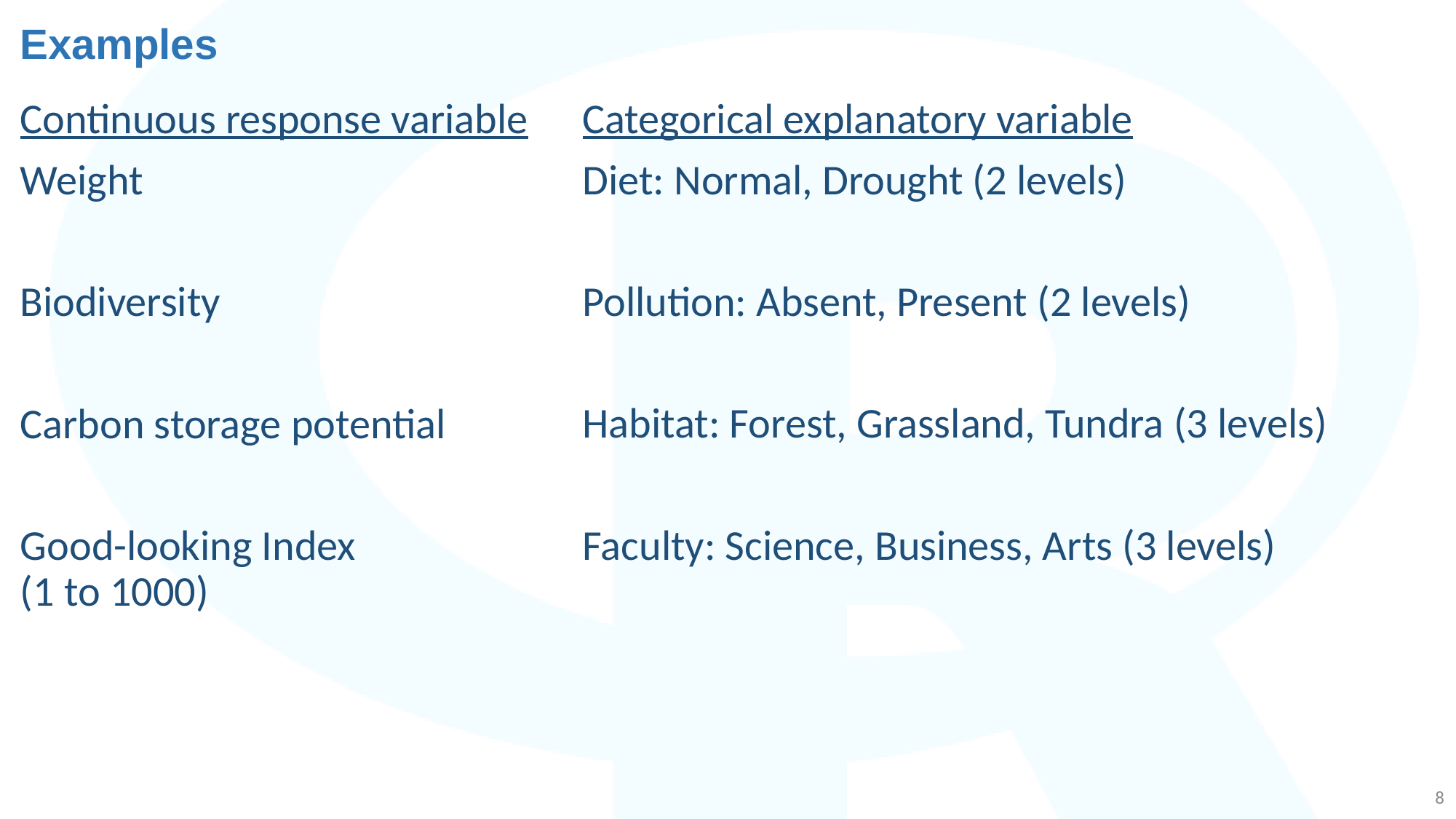

# Examples
Categorical explanatory variable
Diet: Normal, Drought (2 levels)

Pollution: Absent, Present (2 levels)

Habitat: Forest, Grassland, Tundra (3 levels)

Faculty: Science, Business, Arts (3 levels)
Continuous response variable
Weight

Biodiversity

Carbon storage potential

Good-looking Index
(1 to 1000)
8